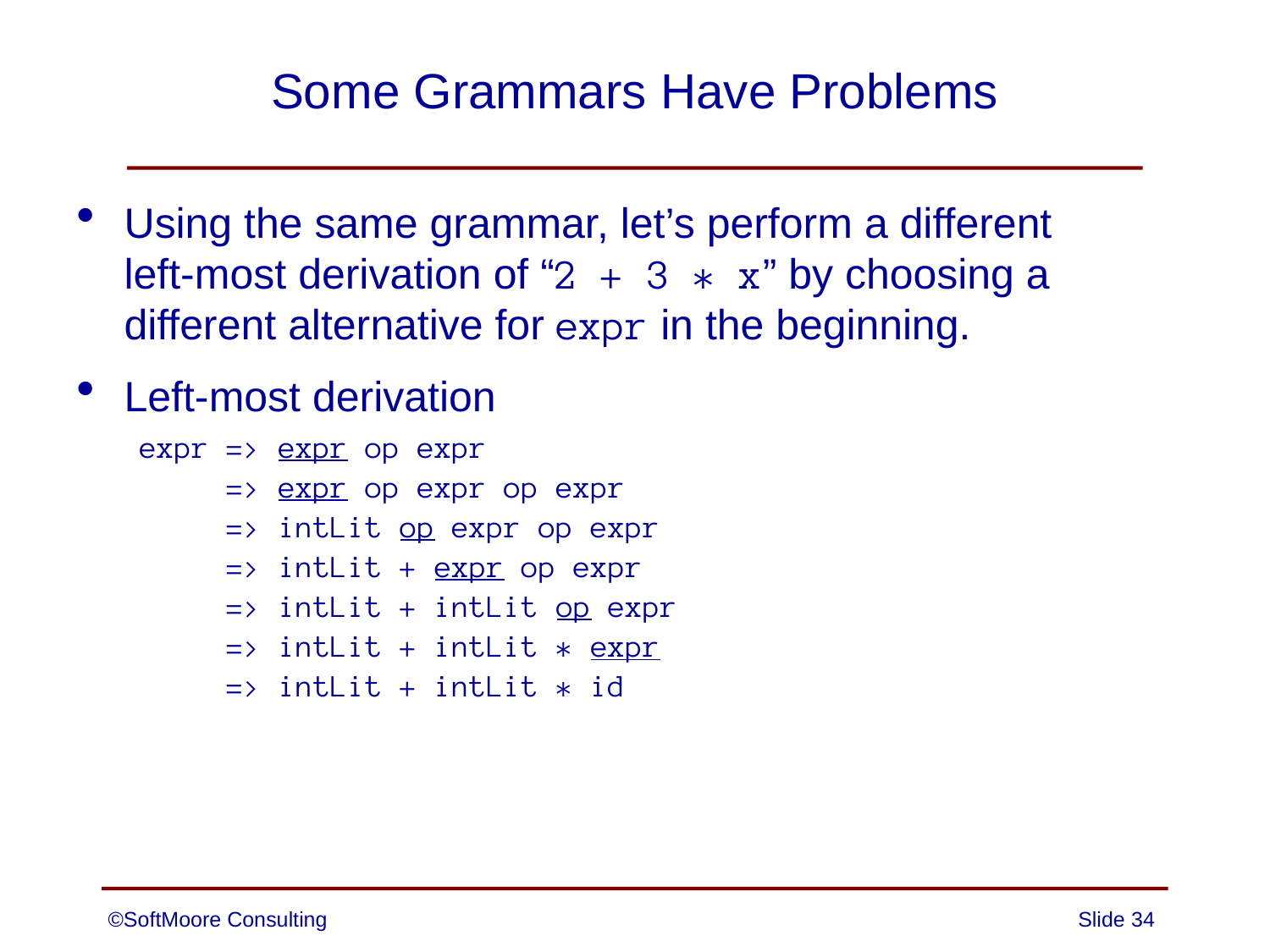

# Some Grammars Have Problems
Using the same grammar, let’s perform a different
left-most derivation of “2 + 3 * x” by choosing a different alternative for expr in the beginning.
Left-most derivation
expr => expr op expr
     => expr op expr op expr
     => intLit op expr op expr
     => intLit + expr op expr
     => intLit + intLit op expr
     => intLit + intLit * expr
     => intLit + intLit * id

©SoftMoore Consulting
Slide 34